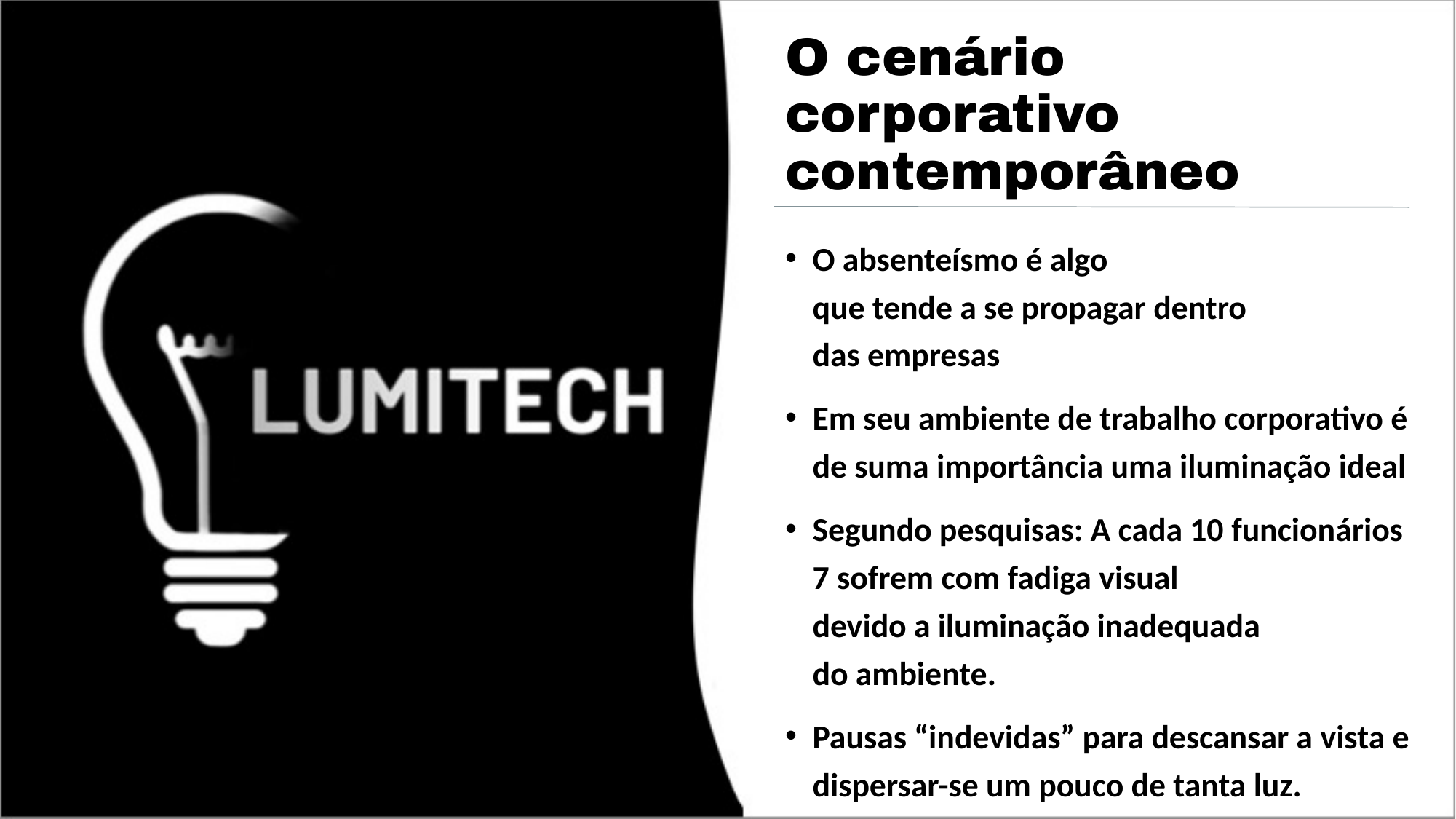

O cenário corporativo contemporâneo

O absenteísmo é algo que tende a se propagar dentro das empresas
Em seu ambiente de trabalho corporativo é de suma importância uma iluminação ideal
Segundo pesquisas: A cada 10 funcionários 7 sofrem com fadiga visual devido a iluminação inadequada do ambiente.
Pausas “indevidas” para descansar a vista e dispersar-se um pouco de tanta luz.